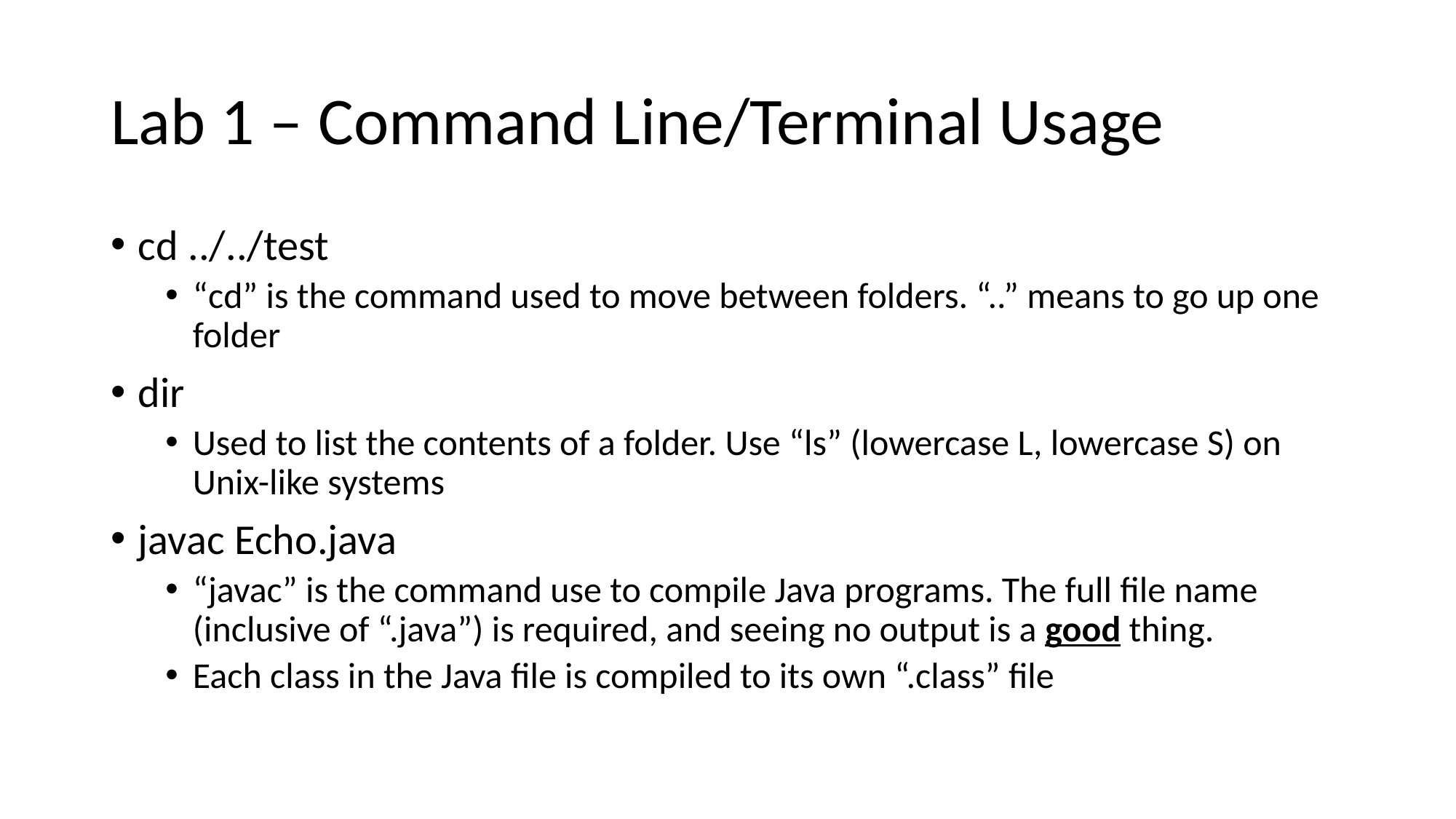

# Lab 1 – Command Line/Terminal Usage
cd ../../test
“cd” is the command used to move between folders. “..” means to go up one folder
dir
Used to list the contents of a folder. Use “ls” (lowercase L, lowercase S) on Unix-like systems
javac Echo.java
“javac” is the command use to compile Java programs. The full file name (inclusive of “.java”) is required, and seeing no output is a good thing.
Each class in the Java file is compiled to its own “.class” file